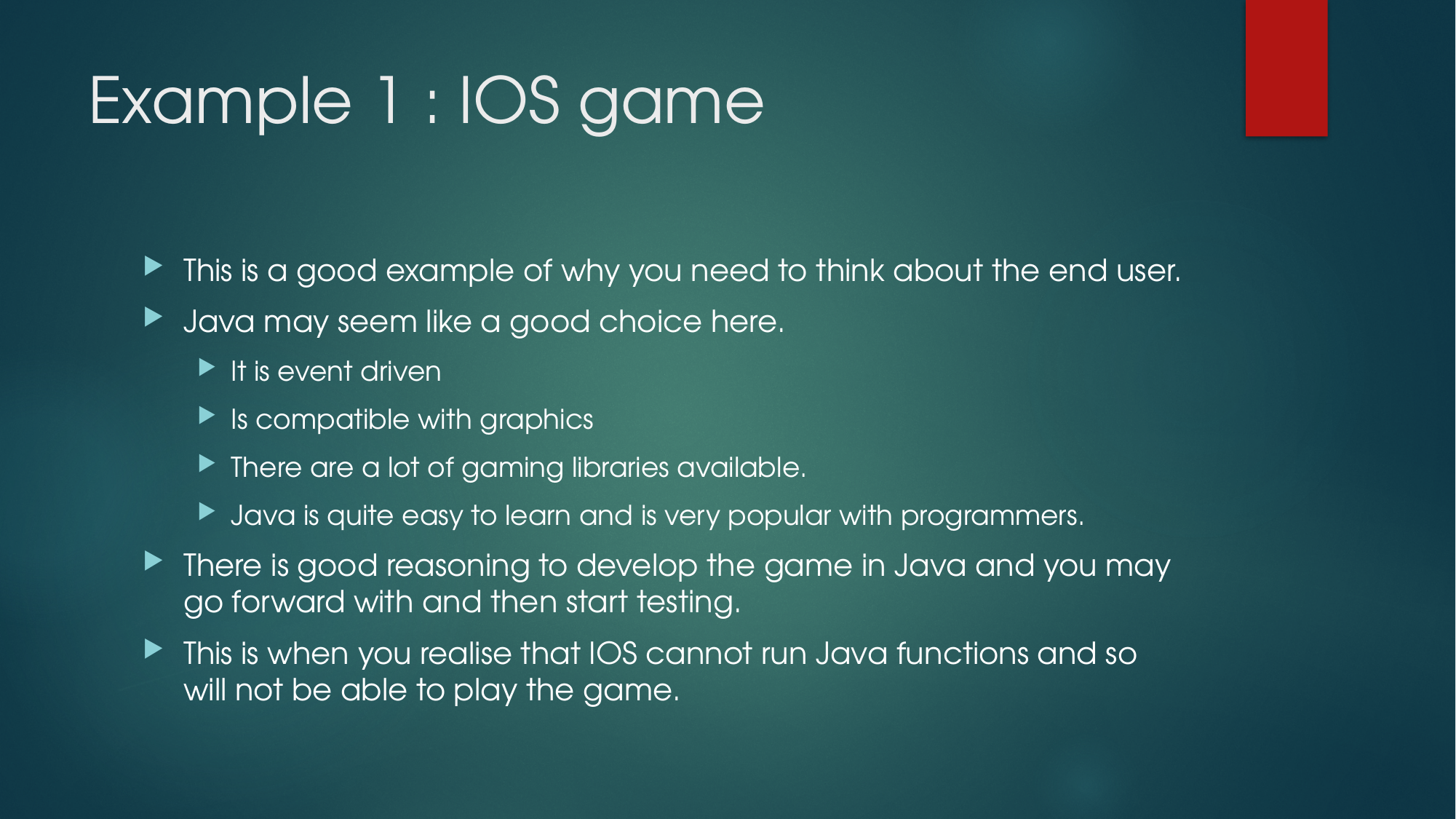

# Example 1 : IOS game
This is a good example of why you need to think about the end user.
Java may seem like a good choice here.
It is event driven
Is compatible with graphics
There are a lot of gaming libraries available.
Java is quite easy to learn and is very popular with programmers.
There is good reasoning to develop the game in Java and you may go forward with and then start testing.
This is when you realise that IOS cannot run Java functions and so will not be able to play the game.